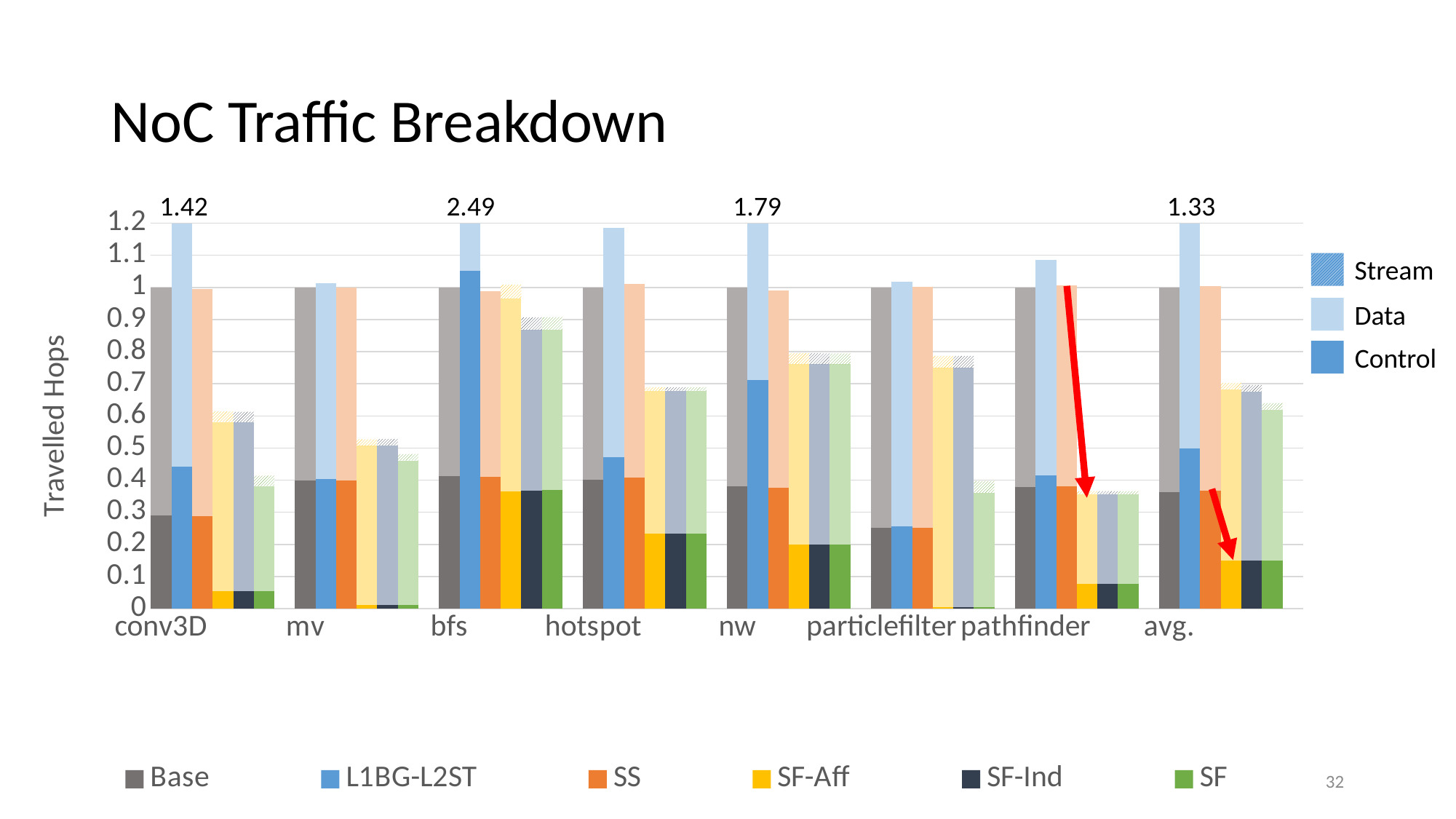

# NoC Traffic Breakdown
1.42
2.49
1.79
1.33

### Chart

| Category | Base | Base | Base | L1BG-L2ST | L1BG-L2ST | L1BG-L2ST | SS | SS | SS | SF-Aff | SF-Aff | SF-Aff | SF-Ind | SF-Ind | SF-Ind | SF | SF | SF |
|---|---|---|---|---|---|---|---|---|---|---|---|---|---|---|---|---|---|---|
| conv3D | 0.290449821634927 | 0.709550178365072 | 0.0 | None | None | None | None | None | None | None | None | None | None | None | None | None | None | None |
|  | None | None | None | 0.441569828350887 | 0.994316986362559 | 0.0 | None | None | None | None | None | None | None | None | None | None | None | None |
|  | None | None | None | None | None | None | 0.288917878158387 | 0.706333620946172 | 0.0 | None | None | None | None | None | None | None | None | None |
|  | None | None | None | None | None | None | None | None | None | 0.0548286252834772 | 0.526689044467526 | 0.0323818295283889 | None | None | None | None | None | None |
|  | None | None | None | None | None | None | None | None | None | None | None | None | 0.054375262053269 | 0.526066087333823 | 0.0323811875163376 | None | None | None |
|  | None | None | None | None | None | None | None | None | None | None | None | None | None | None | None | 0.054586150171909 | 0.326989603693408 | 0.0323970066932838 |
|  | None | None | None | None | None | None | None | None | None | None | None | None | None | None | None | None | None | None |
| mv | 0.398975214281739 | 0.60102478571826 | 0.0 | None | None | None | None | None | None | None | None | None | None | None | None | None | None | None |
|  | None | None | None | 0.404417949766298 | 0.608896216214724 | 0.0 | None | None | None | None | None | None | None | None | None | None | None | None |
|  | None | None | None | None | None | None | 0.398724588464543 | 0.599966518837523 | 0.0 | None | None | None | None | None | None | None | None | None |
|  | None | None | None | None | None | None | None | None | None | 0.0110990513517329 | 0.495742143539446 | 0.0202508833645992 | None | None | None | None | None | None |
|  | None | None | None | None | None | None | None | None | None | None | None | None | 0.0117002405768693 | 0.496332042070368 | 0.0202509063599031 | None | None | None |
|  | None | None | None | None | None | None | None | None | None | None | None | None | None | None | None | 0.01165772225996 | 0.449284271166142 | 0.0202797424709925 |
|  | None | None | None | None | None | None | None | None | None | None | None | None | None | None | None | None | None | None |
| bfs | 0.413828104592009 | 0.58617189540799 | 0.0 | None | None | None | None | None | None | None | None | None | None | None | None | None | None | None |
|  | None | None | None | 1.05175643124627 | 1.44228134064071 | 0.0 | None | None | None | None | None | None | None | None | None | None | None | None |
|  | None | None | None | None | None | None | 0.409622095542154 | 0.57982828692688 | 0.0 | None | None | None | None | None | None | None | None | None |
|  | None | None | None | None | None | None | None | None | None | 0.366143577267643 | 0.599211733349577 | 0.0428987052547475 | None | None | None | None | None | None |
|  | None | None | None | None | None | None | None | None | None | None | None | None | 0.368195097032805 | 0.499129384329112 | 0.0396200925412106 | None | None | None |
|  | None | None | None | None | None | None | None | None | None | None | None | None | None | None | None | 0.368543844369382 | 0.499657313661718 | 0.0393941030645451 |
|  | None | None | None | None | None | None | None | None | None | None | None | None | None | None | None | None | None | None |
| hotspot | 0.402194086286506 | 0.597805913713493 | 0.0 | None | None | None | None | None | None | None | None | None | None | None | None | None | None | None |
|  | None | None | None | 0.470879278903273 | 0.71545168241408 | 0.0 | None | None | None | None | None | None | None | None | None | None | None | None |
|  | None | None | None | None | None | None | 0.408476162184041 | 0.60235549265363 | 0.0 | None | None | None | None | None | None | None | None | None |
|  | None | None | None | None | None | None | None | None | None | 0.234203498503385 | 0.444484923829505 | 0.0107300764490488 | None | None | None | None | None | None |
|  | None | None | None | None | None | None | None | None | None | None | None | None | 0.234160843178683 | 0.444402169045711 | 0.010728038664306 | None | None | None |
|  | None | None | None | None | None | None | None | None | None | None | None | None | None | None | None | 0.234157769232206 | 0.444377335702828 | 0.0107209236870682 |
|  | None | None | None | None | None | None | None | None | None | None | None | None | None | None | None | None | None | None |
| nw | 0.380230099975151 | 0.619769900024848 | 0.0 | None | None | None | None | None | None | None | None | None | None | None | None | None | None | None |
|  | None | None | None | 0.711566871110151 | 1.08177128941098 | 0.0 | None | None | None | None | None | None | None | None | None | None | None | None |
|  | None | None | None | None | None | None | 0.376242882773251 | 0.614185720880451 | 0.0 | None | None | None | None | None | None | None | None | None |
|  | None | None | None | None | None | None | None | None | None | 0.198833877973209 | 0.562145470392646 | 0.0341231368791844 | None | None | None | None | None | None |
|  | None | None | None | None | None | None | None | None | None | None | None | None | 0.198682426319553 | 0.562102994296678 | 0.0341185411048666 | None | None | None |
|  | None | None | None | None | None | None | None | None | None | None | None | None | None | None | None | 0.198643466687268 | 0.562006761567781 | 0.0341184018389782 |
|  | None | None | None | None | None | None | None | None | None | None | None | None | None | None | None | None | None | None |
| particlefilter | 0.251636715827431 | 0.748363284172568 | 0.0 | None | None | None | None | None | None | None | None | None | None | None | None | None | None | None |
|  | None | None | None | 0.256855553403751 | 0.760839727380583 | 0.0 | None | None | None | None | None | None | None | None | None | None | None | None |
|  | None | None | None | None | None | None | 0.252246760844635 | 0.748825290751928 | 0.0 | None | None | None | None | None | None | None | None | None |
|  | None | None | None | None | None | None | None | None | None | 0.0045302794313978 | 0.744812091236066 | 0.03736362574934 | None | None | None | None | None | None |
|  | None | None | None | None | None | None | None | None | None | None | None | None | 0.00452437357665798 | 0.744807517920819 | 0.0373611467792202 | None | None | None |
|  | None | None | None | None | None | None | None | None | None | None | None | None | None | None | None | 0.00464691261815444 | 0.355653713949359 | 0.0373656034662424 |
|  | None | None | None | None | None | None | None | None | None | None | None | None | None | None | None | None | None | None |
| pathfinder | 0.378387995429547 | 0.621612004570452 | 0.0 | None | None | None | None | None | None | None | None | None | None | None | None | None | None | None |
|  | None | None | None | 0.415668054321374 | 0.670846354400377 | 0.0 | None | None | None | None | None | None | None | None | None | None | None | None |
|  | None | None | None | None | None | None | 0.38067358917558 | 0.62556402425161 | 0.0 | None | None | None | None | None | None | None | None | None |
|  | None | None | None | None | None | None | None | None | None | 0.0779510840647168 | 0.278403414288764 | 0.00929423004934754 | None | None | None | None | None | None |
|  | None | None | None | None | None | None | None | None | None | None | None | None | 0.0779552716267721 | 0.2784216030125 | 0.00929295140444518 | None | None | None |
|  | None | None | None | None | None | None | None | None | None | None | None | None | None | None | None | 0.0779571096788192 | 0.278413563532676 | 0.00929830572997381 |
|  | None | None | None | None | None | None | None | None | None | None | None | None | None | None | None | None | None | None |
| avg. | 0.362758458507962 | 0.637241541492037 | 0.0 | None | None | None | None | None | None | None | None | None | None | None | None | None | None | None |
Stream

Data

Control

32